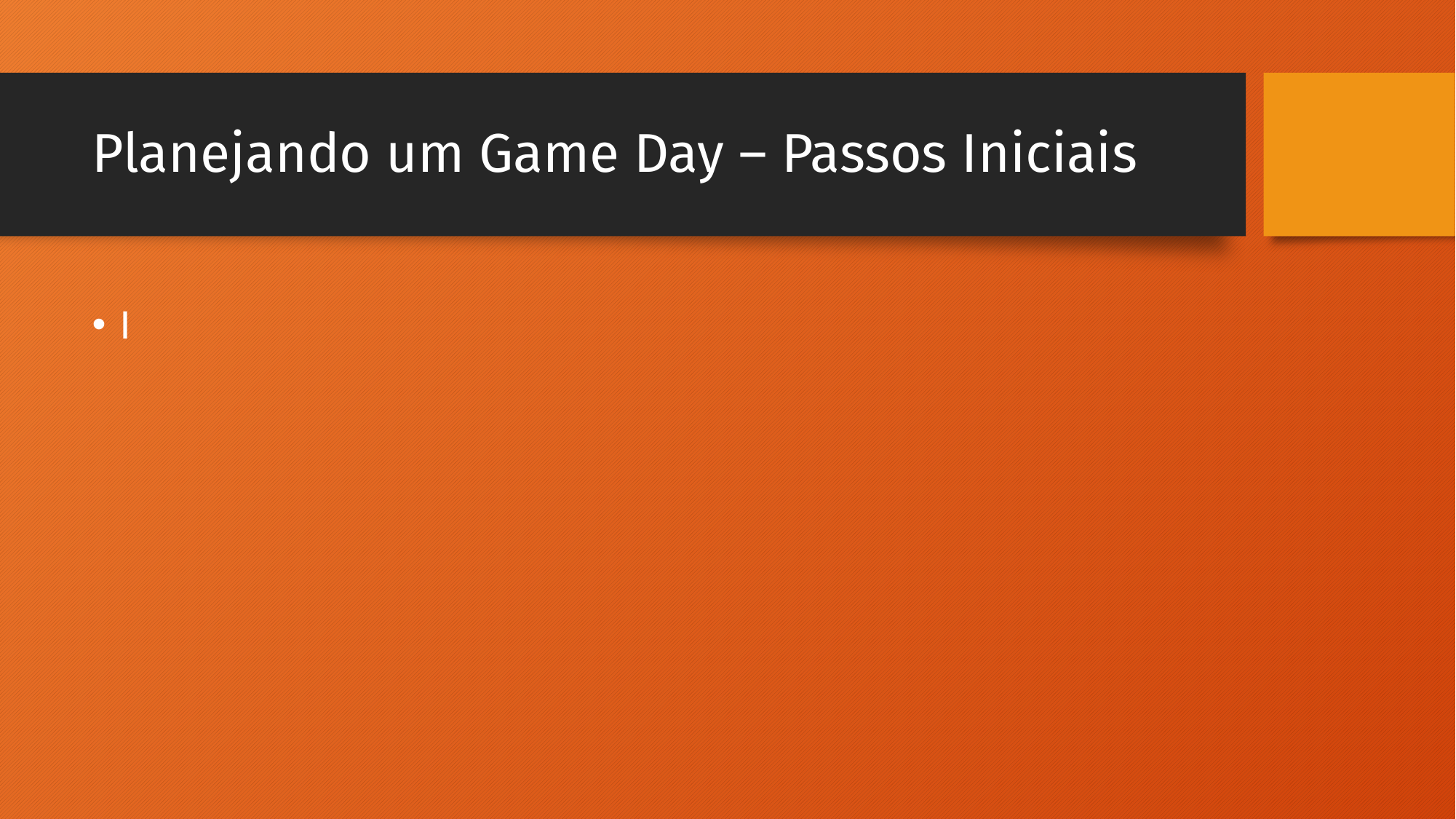

# Planejando um Game Day – Passos Iniciais
I